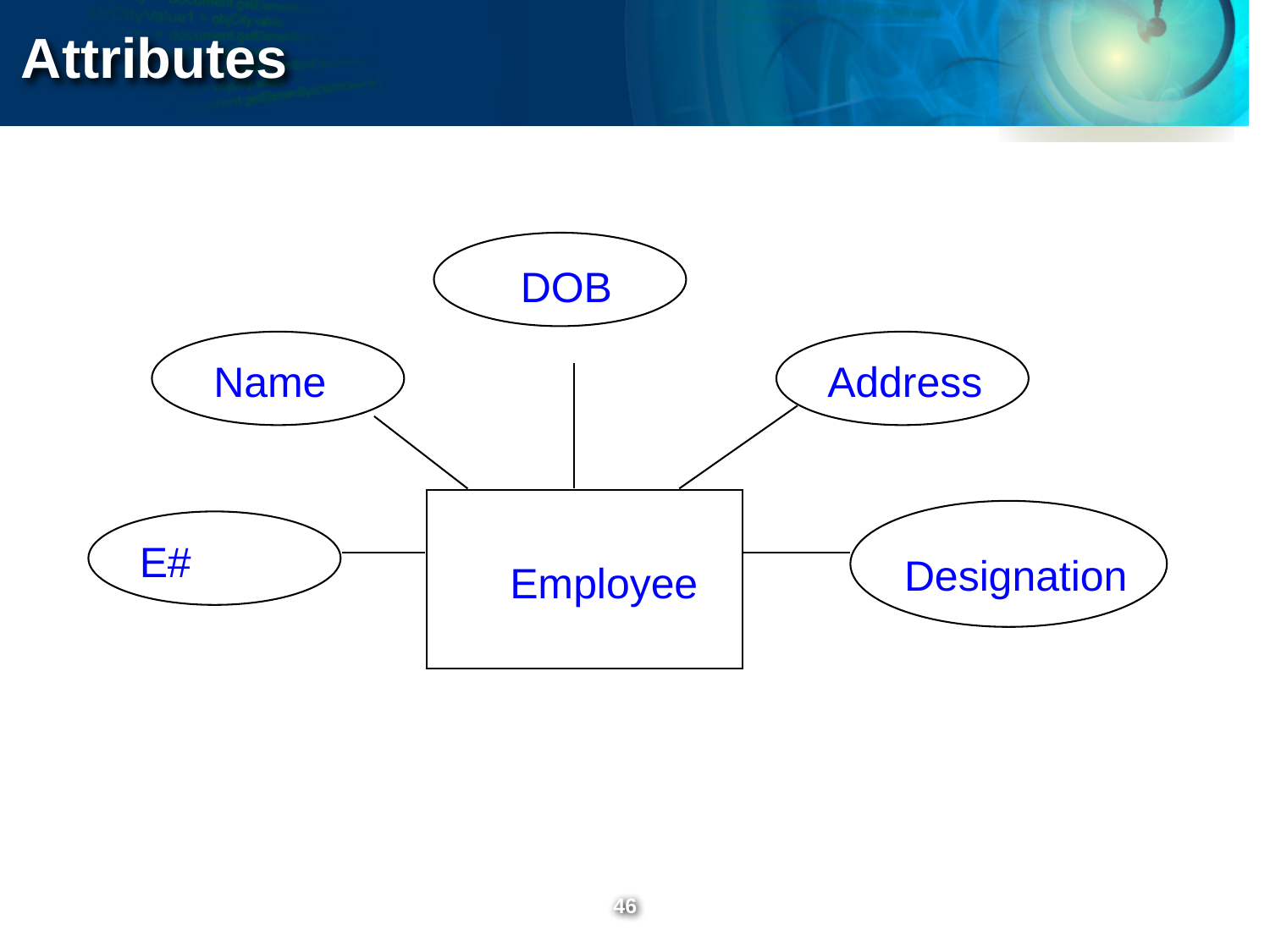

Attributes

DOB

Name
Address

E#
Designation
Employee
46